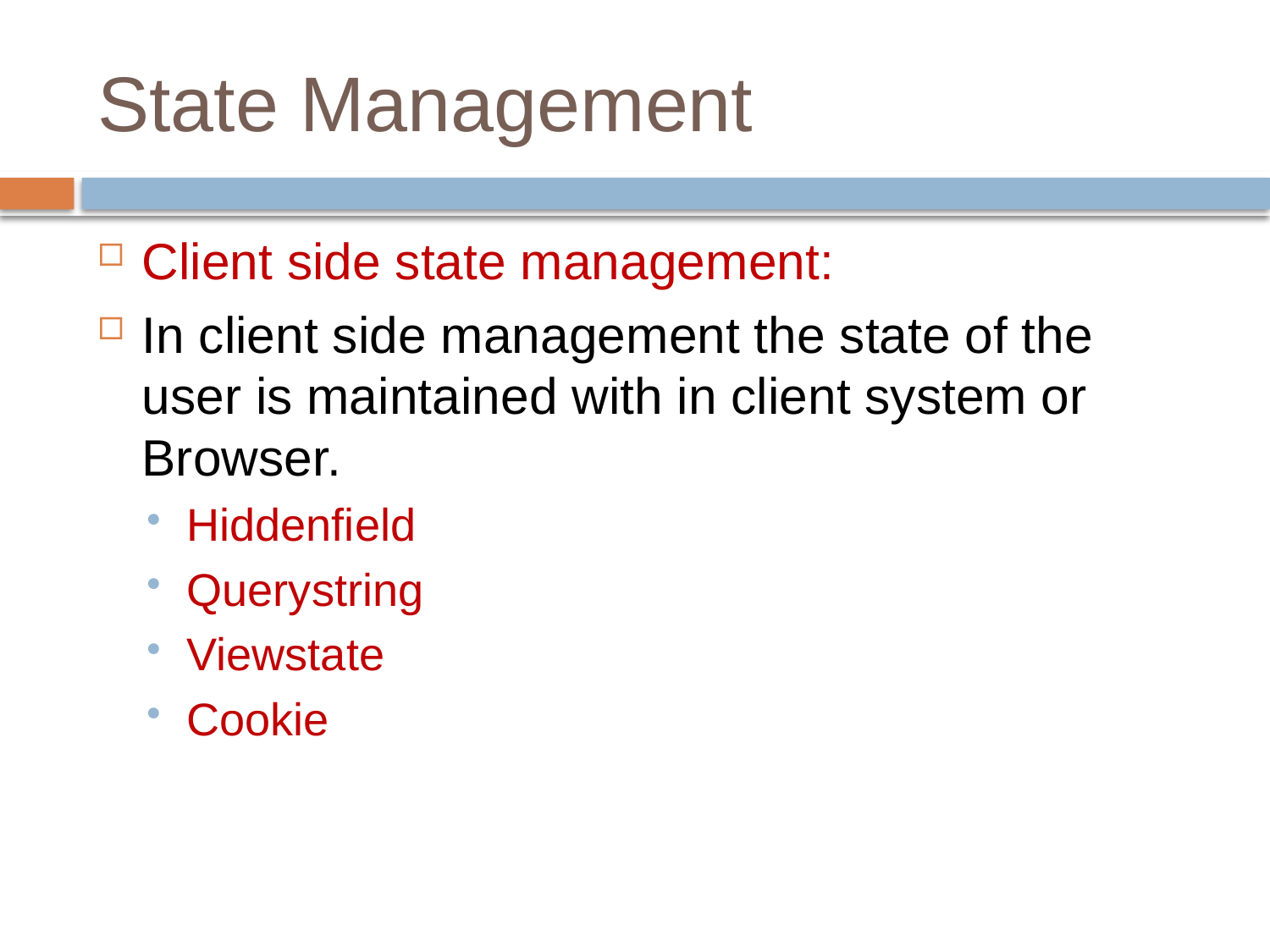

# State Management
Client side state management:
In client side management the state of the user is maintained with in client system or Browser.
Hiddenfield
Querystring
Viewstate
Cookie